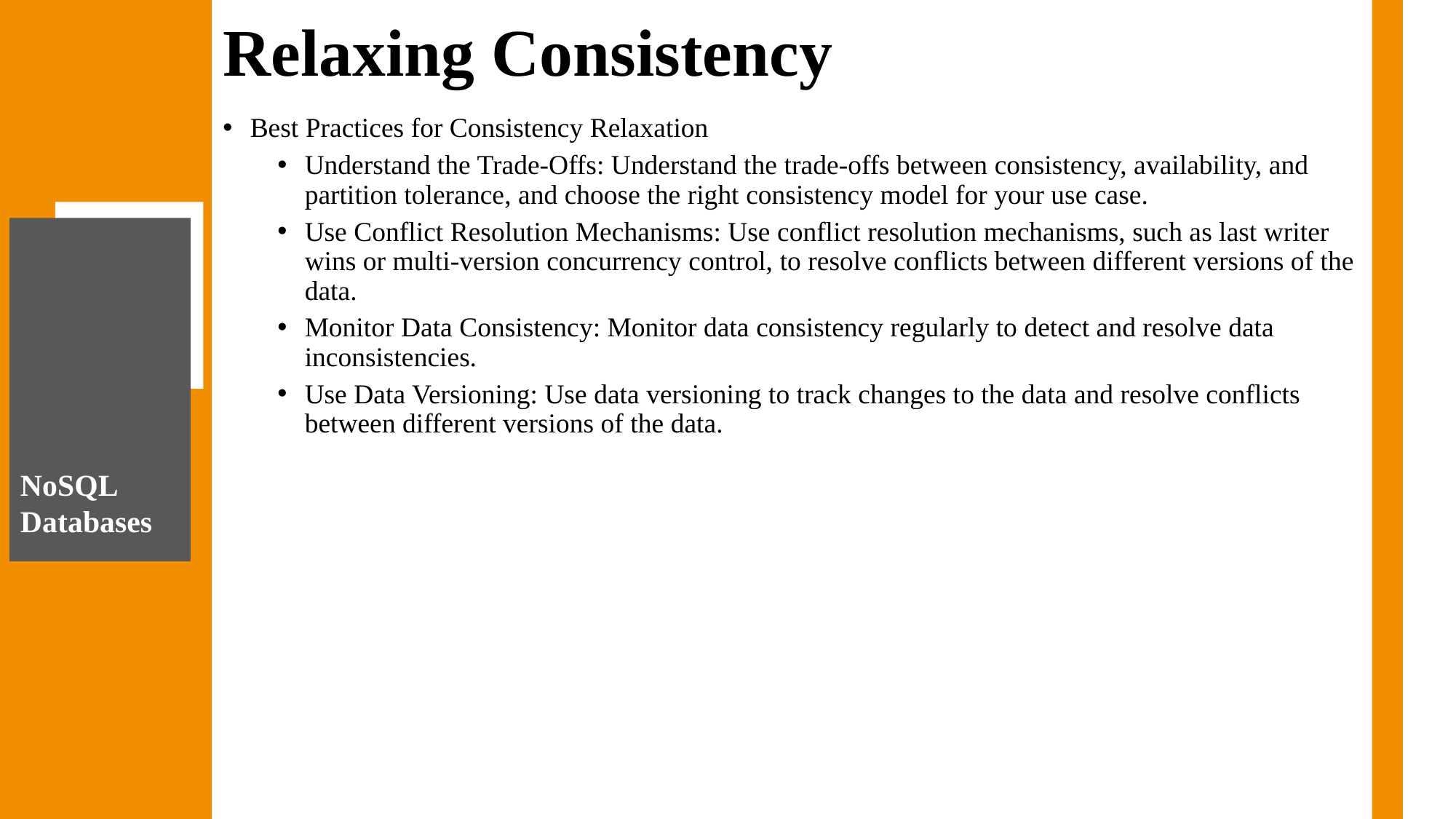

# Relaxing Consistency

Best Practices for Consistency Relaxation
Understand the Trade-Offs: Understand the trade-offs between consistency, availability, and partition tolerance, and choose the right consistency model for your use case.
Use Conflict Resolution Mechanisms: Use conflict resolution mechanisms, such as last writer wins or multi-version concurrency control, to resolve conflicts between different versions of the data.
Monitor Data Consistency: Monitor data consistency regularly to detect and resolve data inconsistencies.
Use Data Versioning: Use data versioning to track changes to the data and resolve conflicts between different versions of the data.

NoSQL Databases